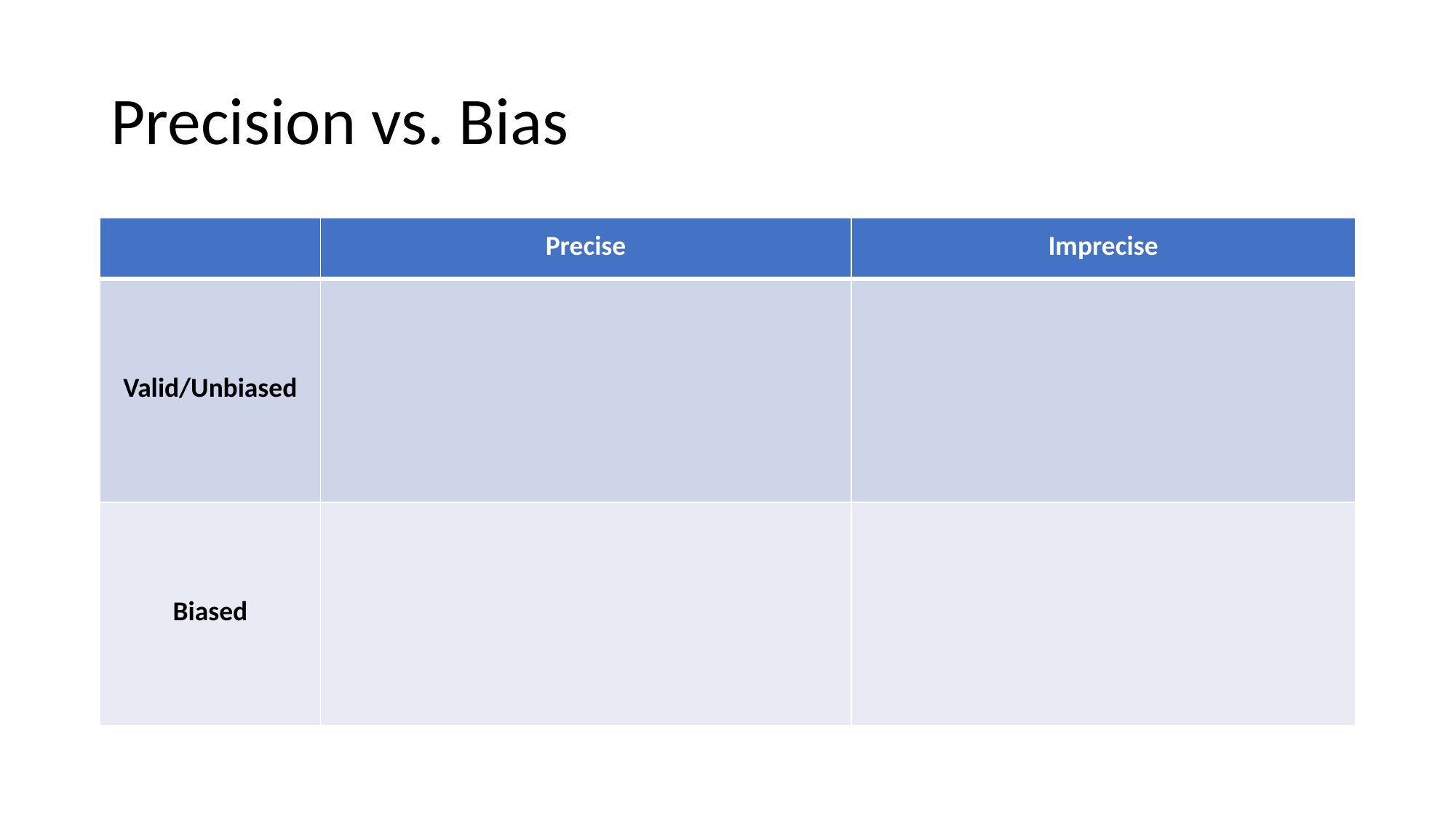

# Precision vs. Bias
|  | Precise | Imprecise |
| --- | --- | --- |
| Valid/Unbiased |  |  |
| Biased |  |  |